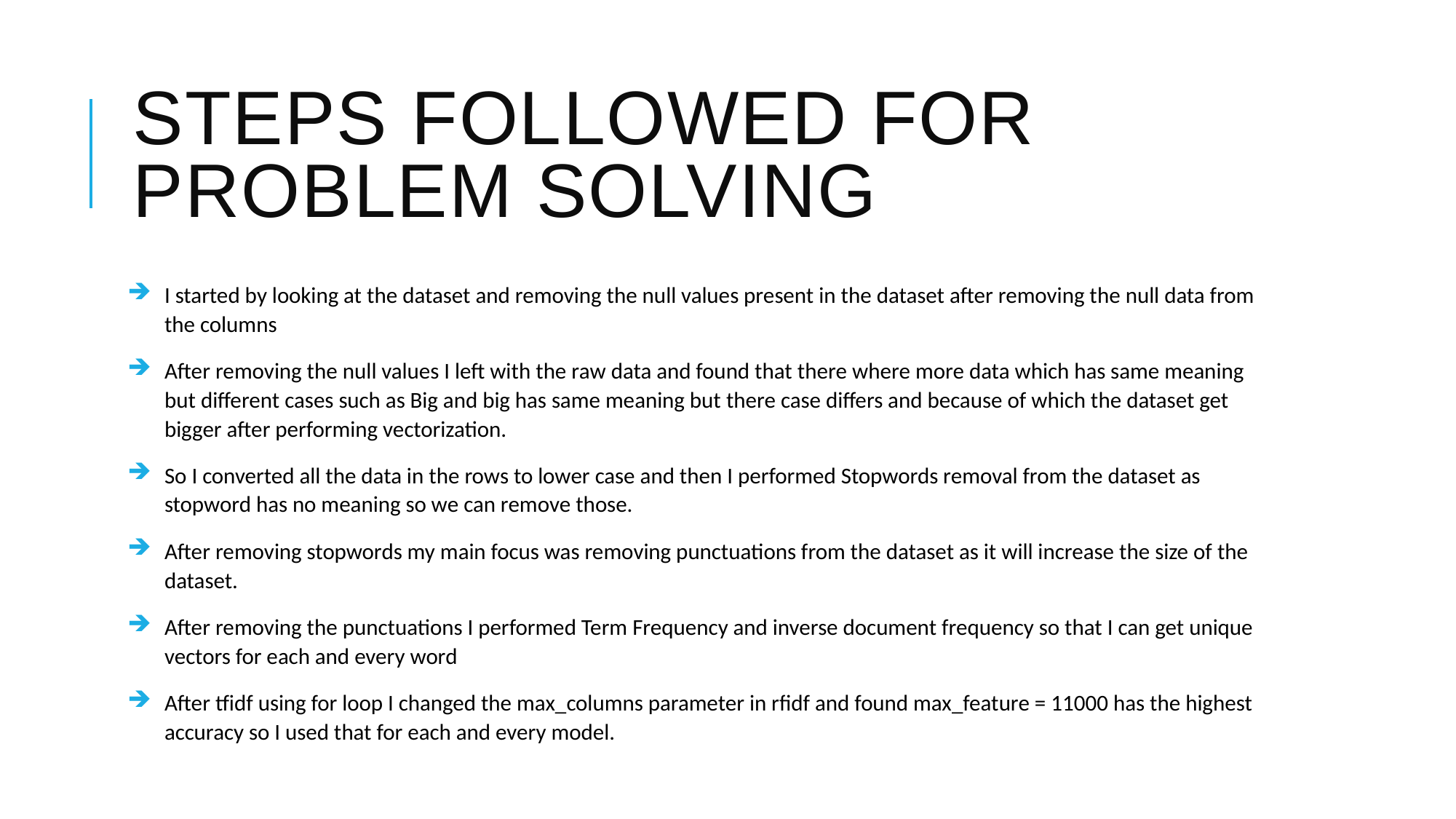

# Steps followed for problem solving
I started by looking at the dataset and removing the null values present in the dataset after removing the null data from the columns
After removing the null values I left with the raw data and found that there where more data which has same meaning but different cases such as Big and big has same meaning but there case differs and because of which the dataset get bigger after performing vectorization.
So I converted all the data in the rows to lower case and then I performed Stopwords removal from the dataset as stopword has no meaning so we can remove those.
After removing stopwords my main focus was removing punctuations from the dataset as it will increase the size of the dataset.
After removing the punctuations I performed Term Frequency and inverse document frequency so that I can get unique vectors for each and every word
After tfidf using for loop I changed the max_columns parameter in rfidf and found max_feature = 11000 has the highest accuracy so I used that for each and every model.